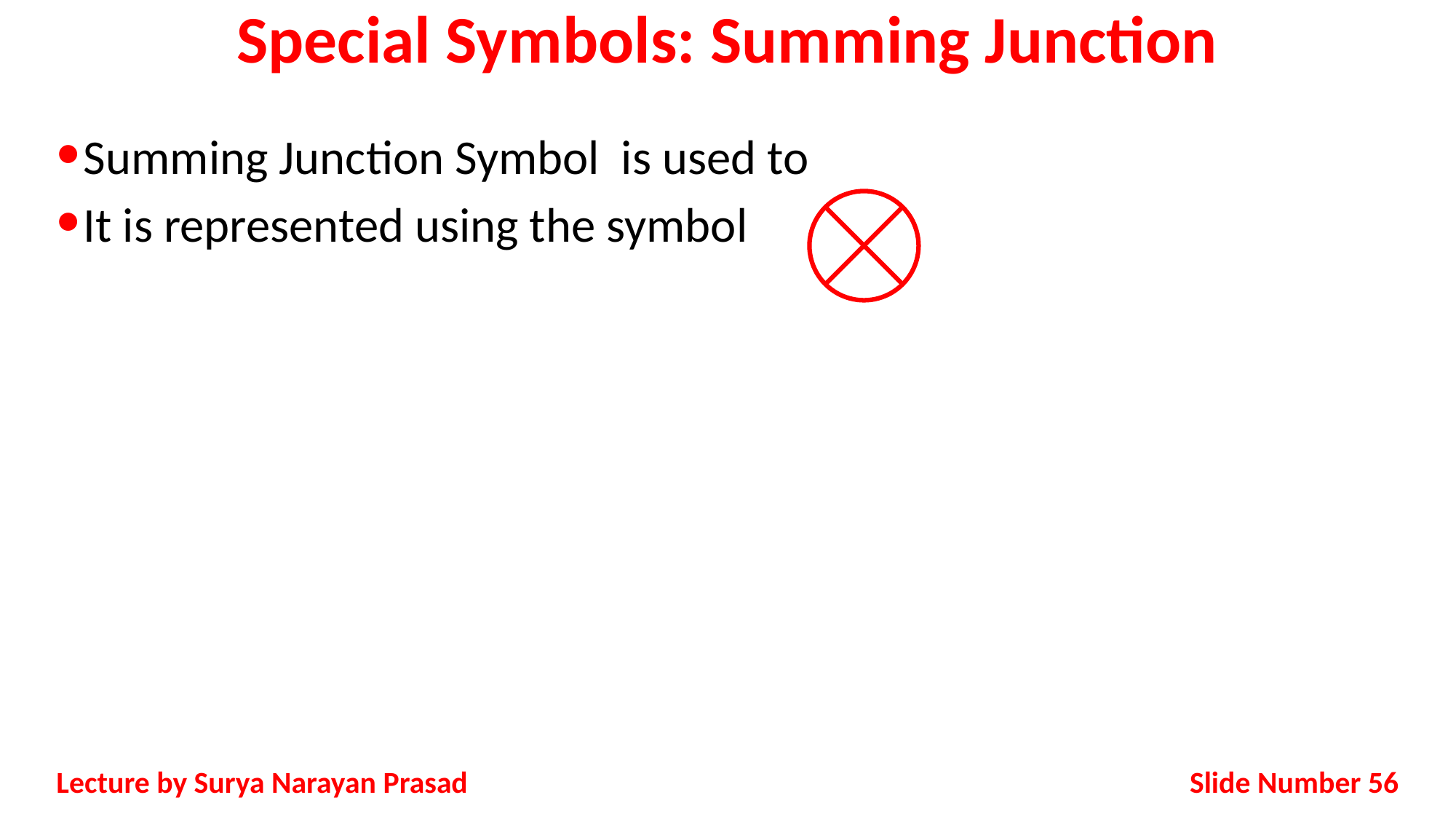

# Special Symbols: Summing Junction
Summing Junction Symbol  is used to
It is represented using the symbol

Slide Number 56
Lecture by Surya Narayan Prasad